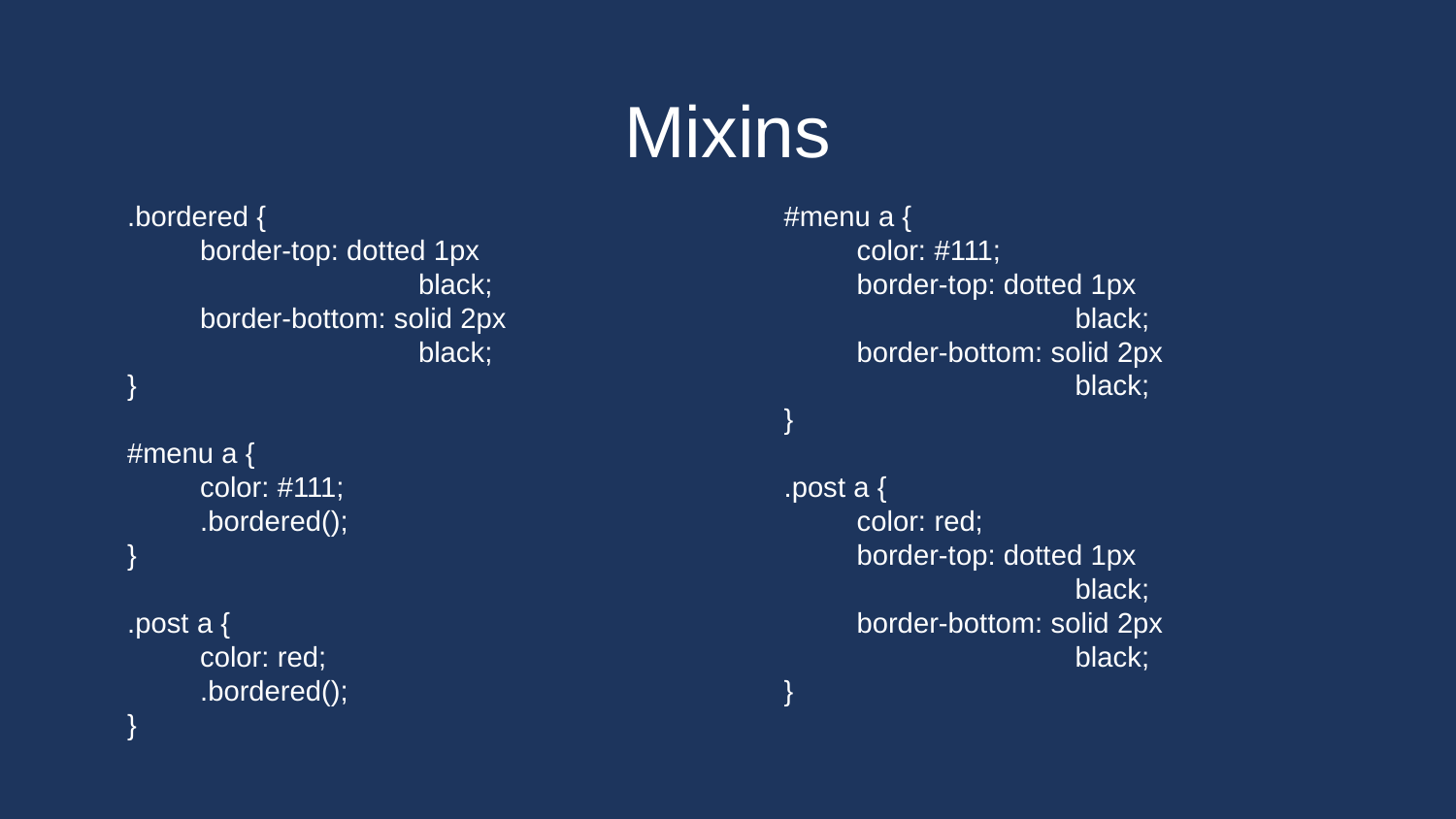

# Mixins
.bordered {
border-top: dotted 1px
		black;
border-bottom: solid 2px
		black;
}

#menu a {
color: #111;
.bordered();
}

.post a {
color: red;
.bordered();
}
#menu a {
color: #111;
border-top: dotted 1px
		black;
border-bottom: solid 2px
		black;
}

.post a {
color: red;
border-top: dotted 1px
		black;
border-bottom: solid 2px
		black;
}